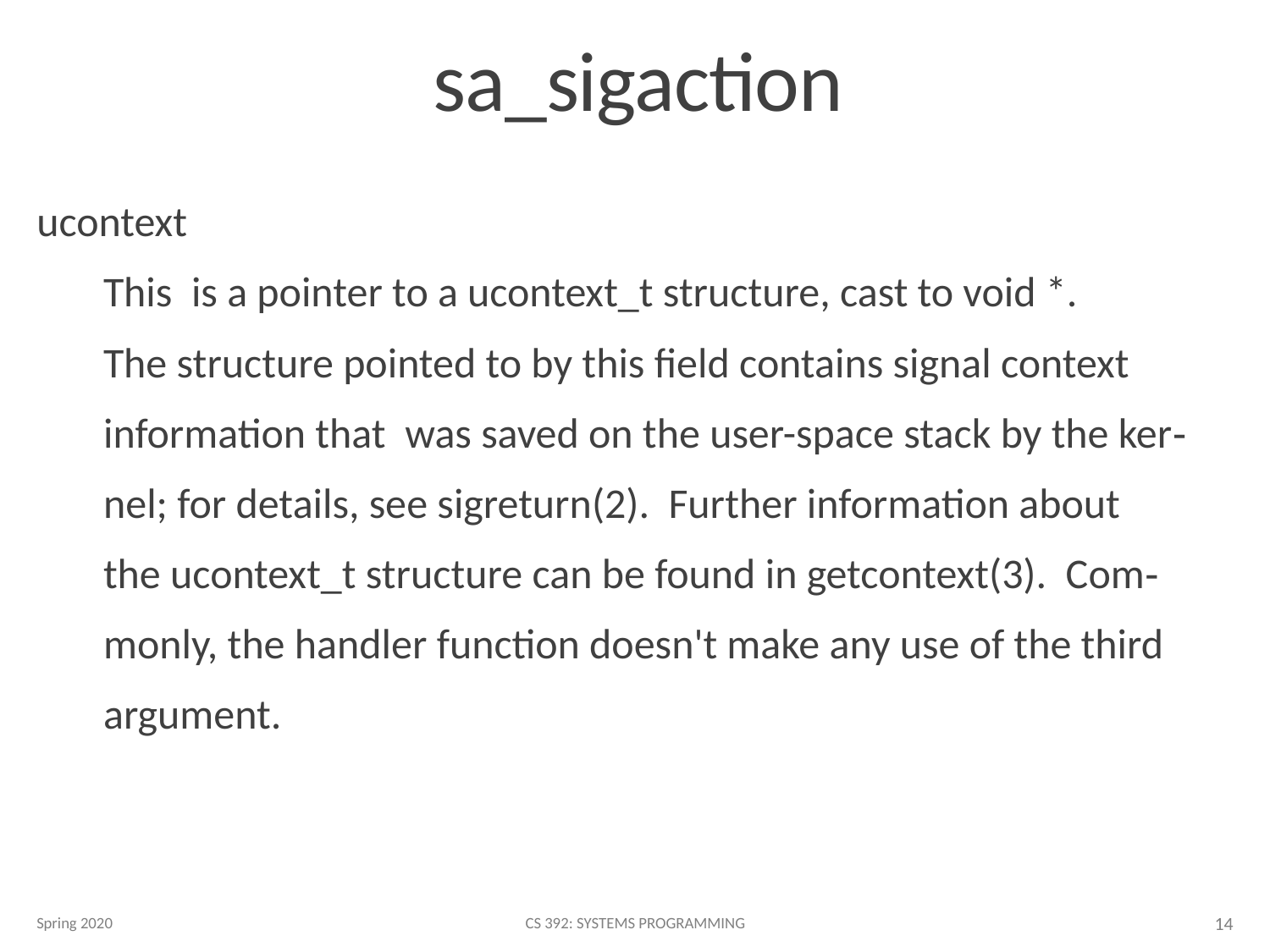

# sa_sigaction
ucontext
       This  is a pointer to a ucontext_t structure, cast to void *.
       The structure pointed to by this field contains signal context
       information that  was saved on the user-space stack by the ker‐
       nel; for details, see sigreturn(2).  Further information about
       the ucontext_t structure can be found in getcontext(3).  Com‐
       monly, the handler function doesn't make any use of the third
       argument.
Spring 2020
CS 392: Systems Programming
14